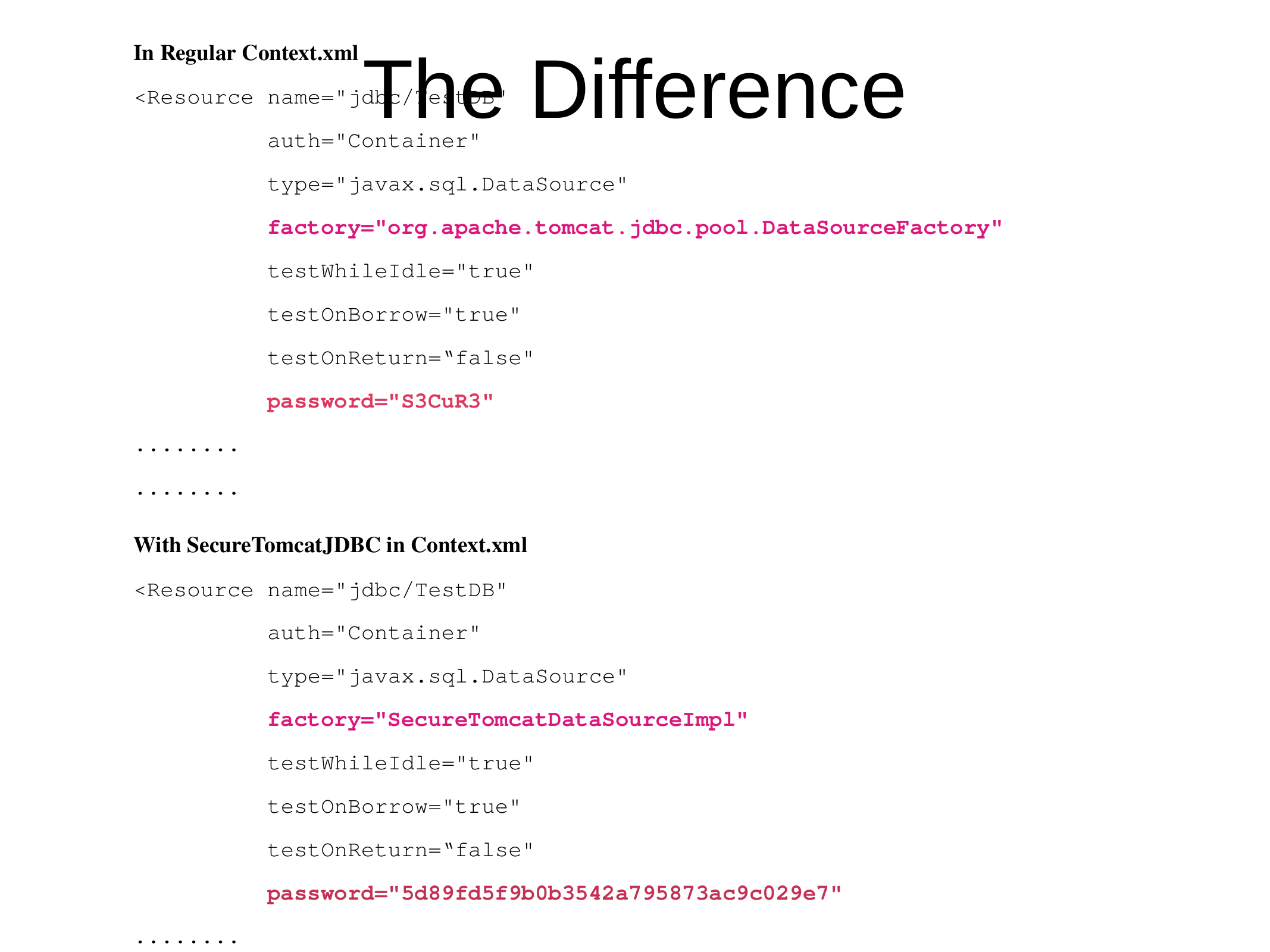

# The Difference
In Regular Context.xml
<Resource name="jdbc/TestDB"
          auth="Container"
          type="javax.sql.DataSource"
          factory="org.apache.tomcat.jdbc.pool.DataSourceFactory"
          testWhileIdle="true"
          testOnBorrow="true"
          testOnReturn=“false"
          password="S3CuR3"
........
........
With SecureTomcatJDBC in Context.xml
<Resource name="jdbc/TestDB"
          auth="Container"
          type="javax.sql.DataSource"
          factory="SecureTomcatDataSourceImpl"
          testWhileIdle="true"
          testOnBorrow="true"
          testOnReturn=“false"
          password="5d89fd5f9b0b3542a795873ac9c029e7"
........
........